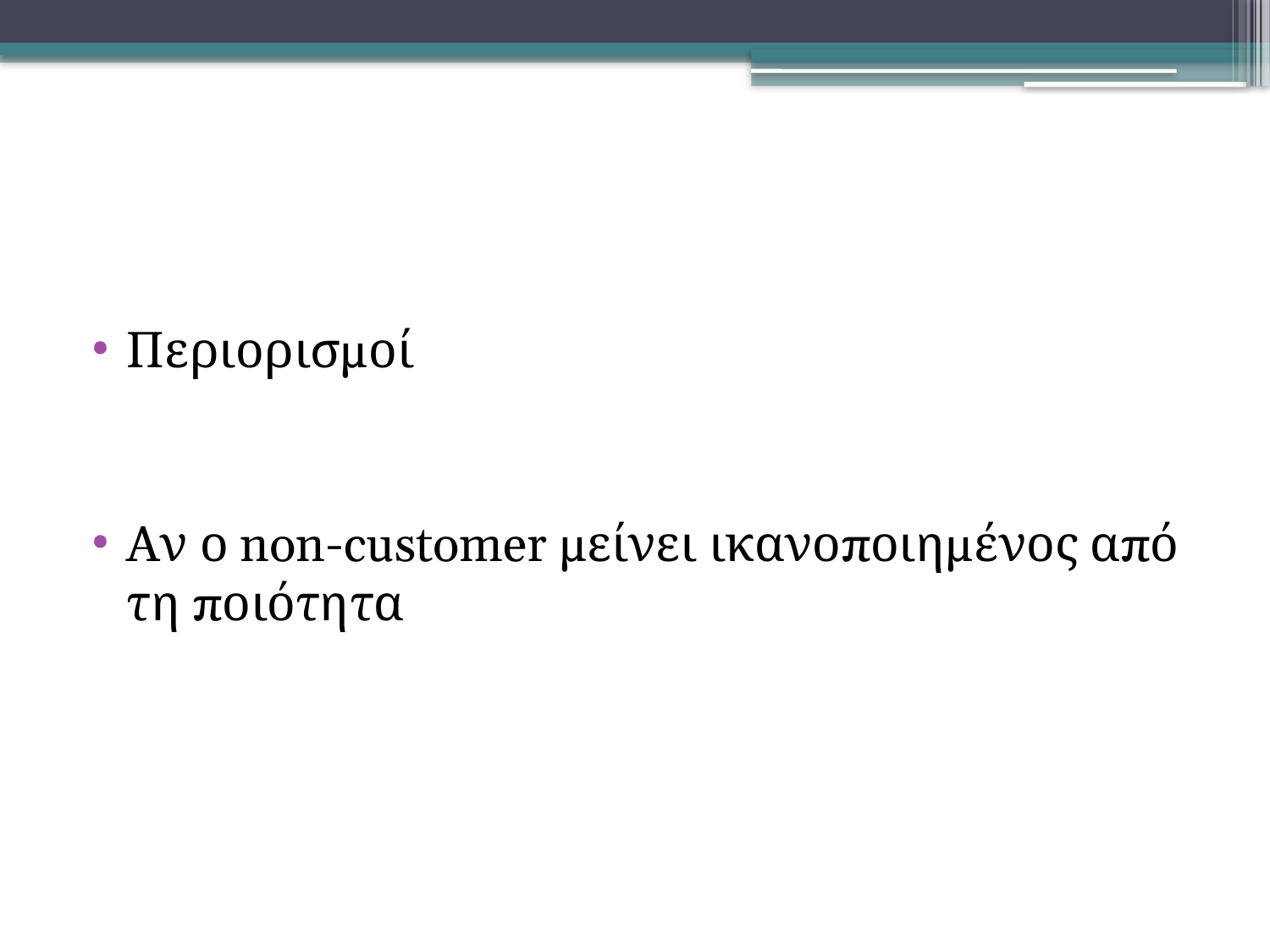

#
Περιορισμοί

Αν ο non-customer μείνει ικανοποιημένος από τη ποιότητα